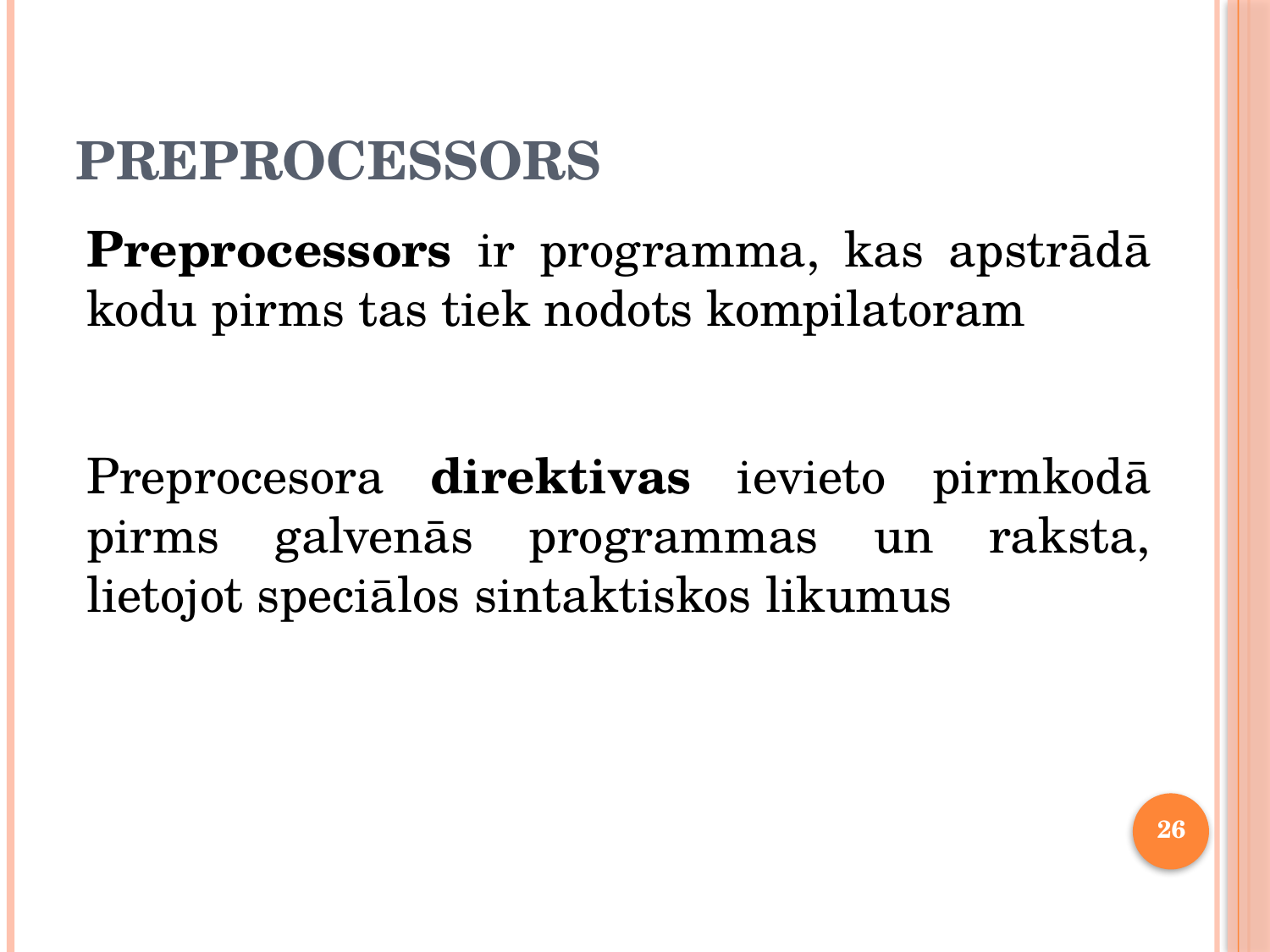

# Preprocessors
Preprocessors ir programma, kas apstrādā kodu pirms tas tiek nodots kompilatoram

Preprocesora direktivas ievieto pirmkodā pirms galvenās programmas un raksta, lietojot speciālos sintaktiskos likumus
26